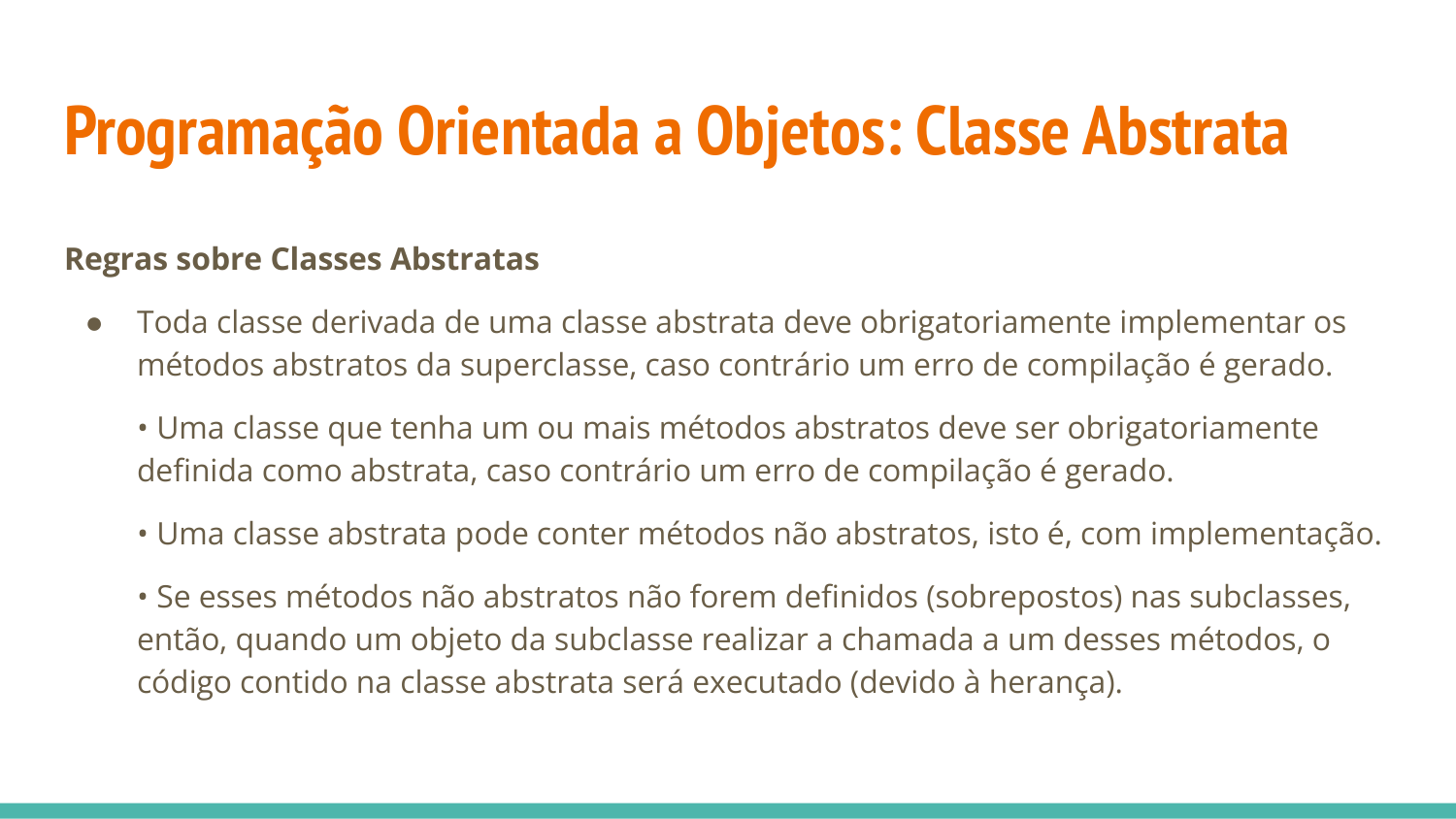

# Programação Orientada a Objetos: Classe Abstrata
Regras sobre Classes Abstratas
Toda classe derivada de uma classe abstrata deve obrigatoriamente implementar os métodos abstratos da superclasse, caso contrário um erro de compilação é gerado.
• Uma classe que tenha um ou mais métodos abstratos deve ser obrigatoriamente definida como abstrata, caso contrário um erro de compilação é gerado.
• Uma classe abstrata pode conter métodos não abstratos, isto é, com implementação.
• Se esses métodos não abstratos não forem definidos (sobrepostos) nas subclasses, então, quando um objeto da subclasse realizar a chamada a um desses métodos, o código contido na classe abstrata será executado (devido à herança).